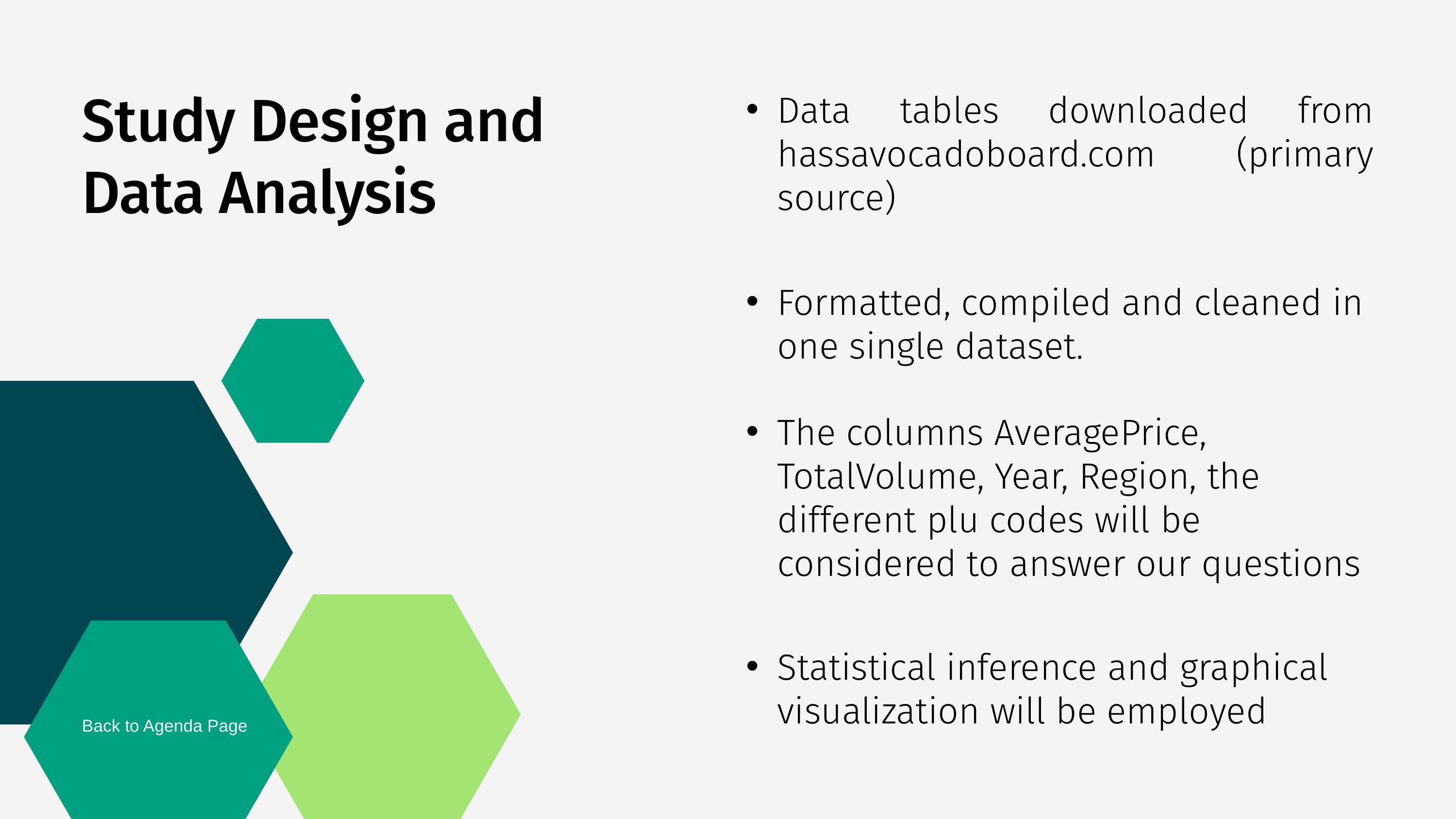

Study Design and Data Analysis
Data tables downloaded from hassavocadoboard.com (primary source)
Formatted, compiled and cleaned in one single dataset.

The columns AveragePrice, TotalVolume, Year, Region, the different plu codes will be considered to answer our questions

Statistical inference and graphical visualization will be employed
Back to Agenda Page